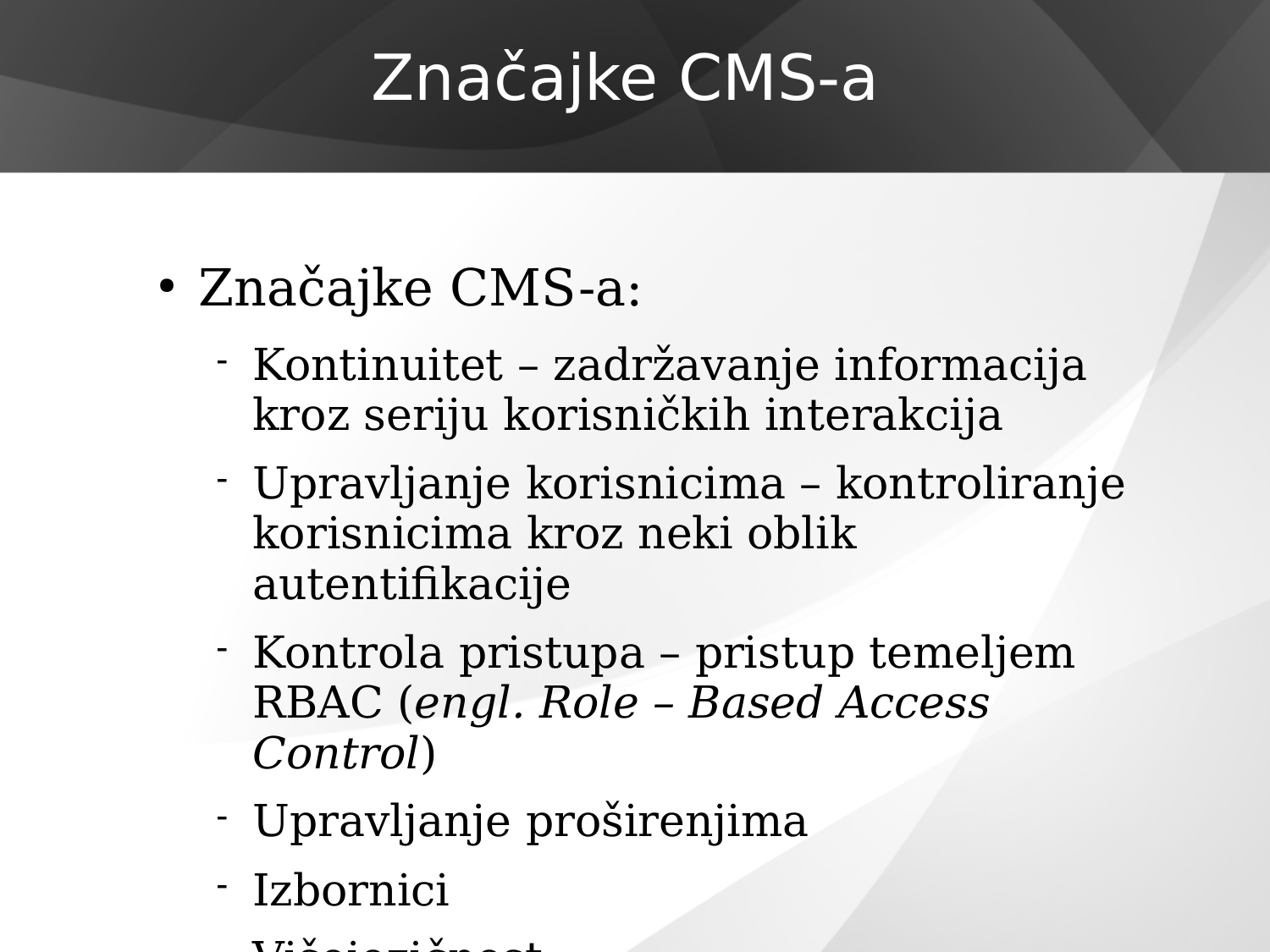

# Značajke CMS-a
Značajke CMS-a:
Kontinuitet – zadržavanje informacija kroz seriju korisničkih interakcija
Upravljanje korisnicima – kontroliranje korisnicima kroz neki oblik autentifikacije
Kontrola pristupa – pristup temeljem RBAC (engl. Role – Based Access Control)
Upravljanje proširenjima
Izbornici
Višejezičnost